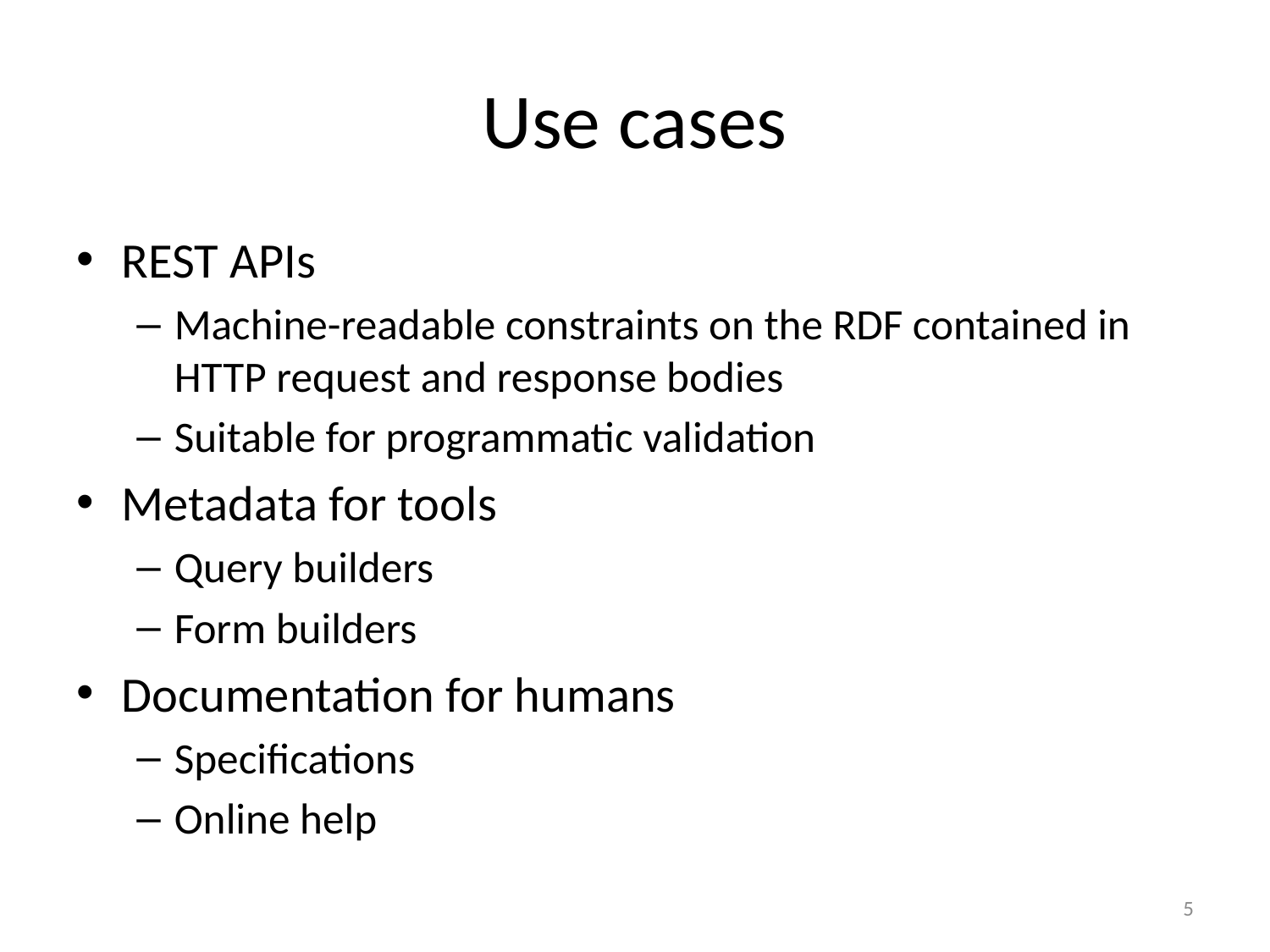

# Use cases
REST APIs
Machine-readable constraints on the RDF contained in HTTP request and response bodies
Suitable for programmatic validation
Metadata for tools
Query builders
Form builders
Documentation for humans
Specifications
Online help
5